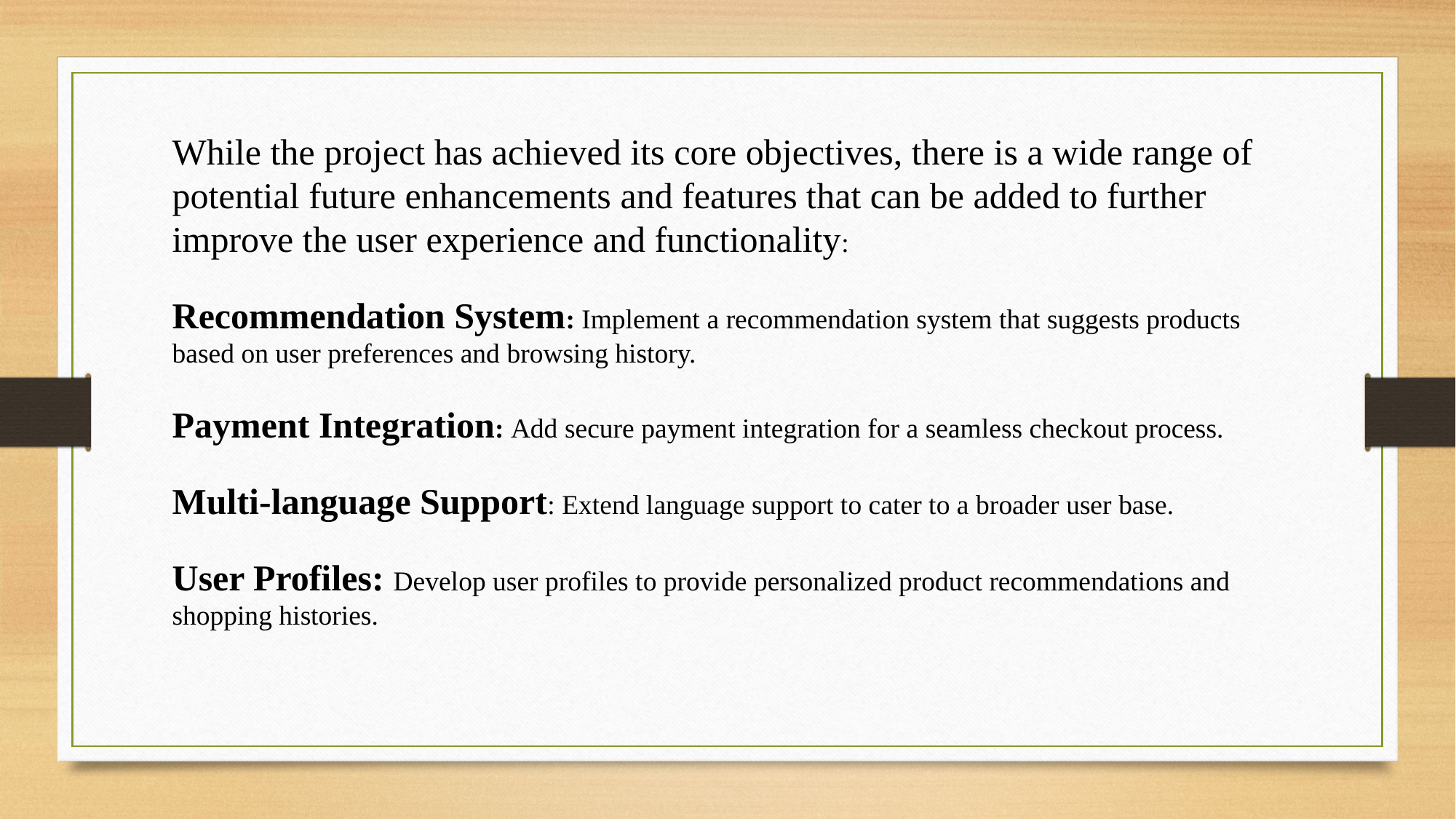

While the project has achieved its core objectives, there is a wide range of potential future enhancements and features that can be added to further improve the user experience and functionality:

Recommendation System: Implement a recommendation system that suggests products based on user preferences and browsing history.

Payment Integration: Add secure payment integration for a seamless checkout process.

Multi-language Support: Extend language support to cater to a broader user base.

User Profiles: Develop user profiles to provide personalized product recommendations and shopping histories.